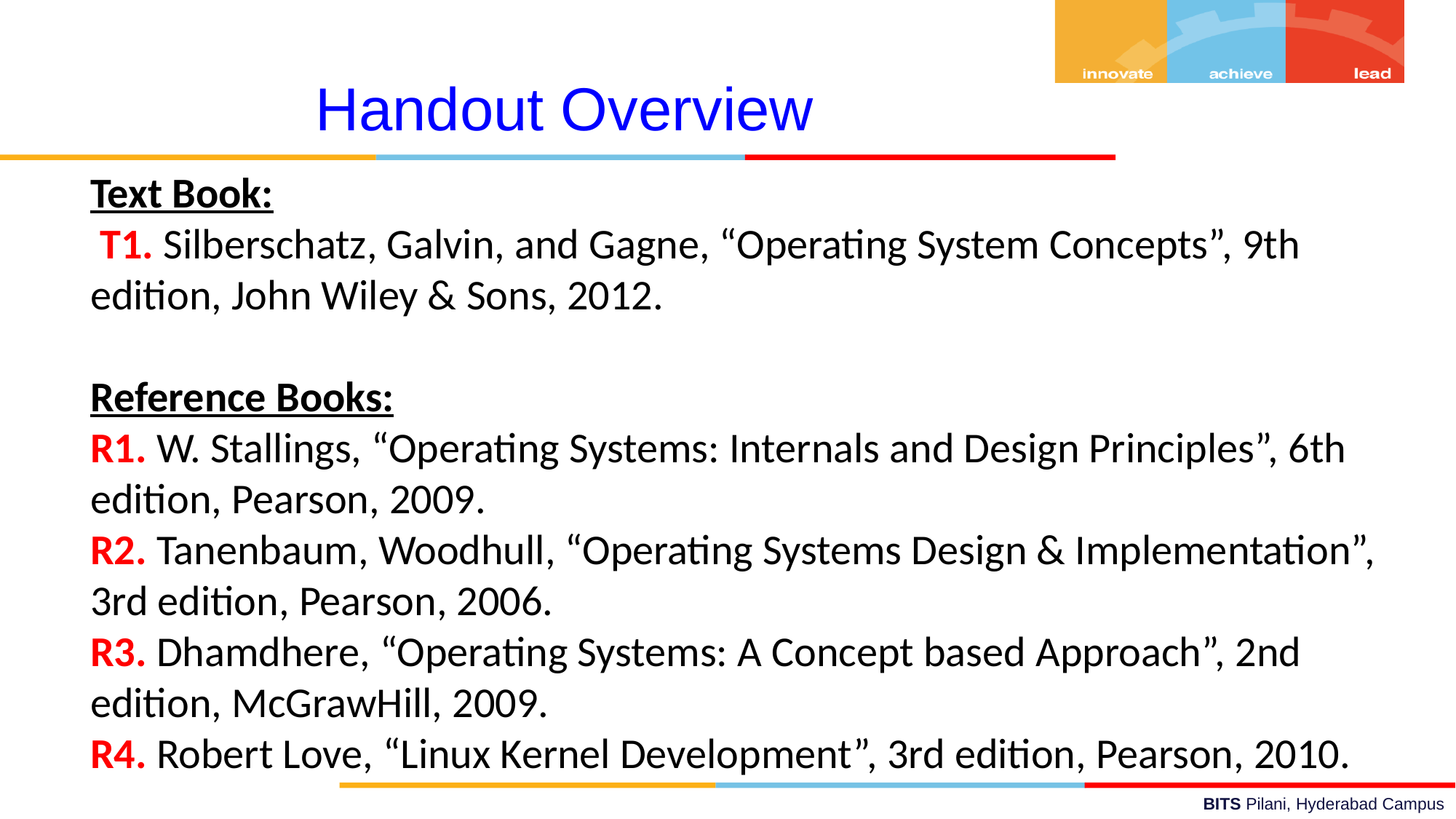

Handout Overview
Text Book:
 T1. Silberschatz, Galvin, and Gagne, “Operating System Concepts”, 9th edition, John Wiley & Sons, 2012.

Reference Books:
R1. W. Stallings, “Operating Systems: Internals and Design Principles”, 6th edition, Pearson, 2009.
R2. Tanenbaum, Woodhull, “Operating Systems Design & Implementation”, 3rd edition, Pearson, 2006.
R3. Dhamdhere, “Operating Systems: A Concept based Approach”, 2nd edition, McGrawHill, 2009.
R4. Robert Love, “Linux Kernel Development”, 3rd edition, Pearson, 2010.